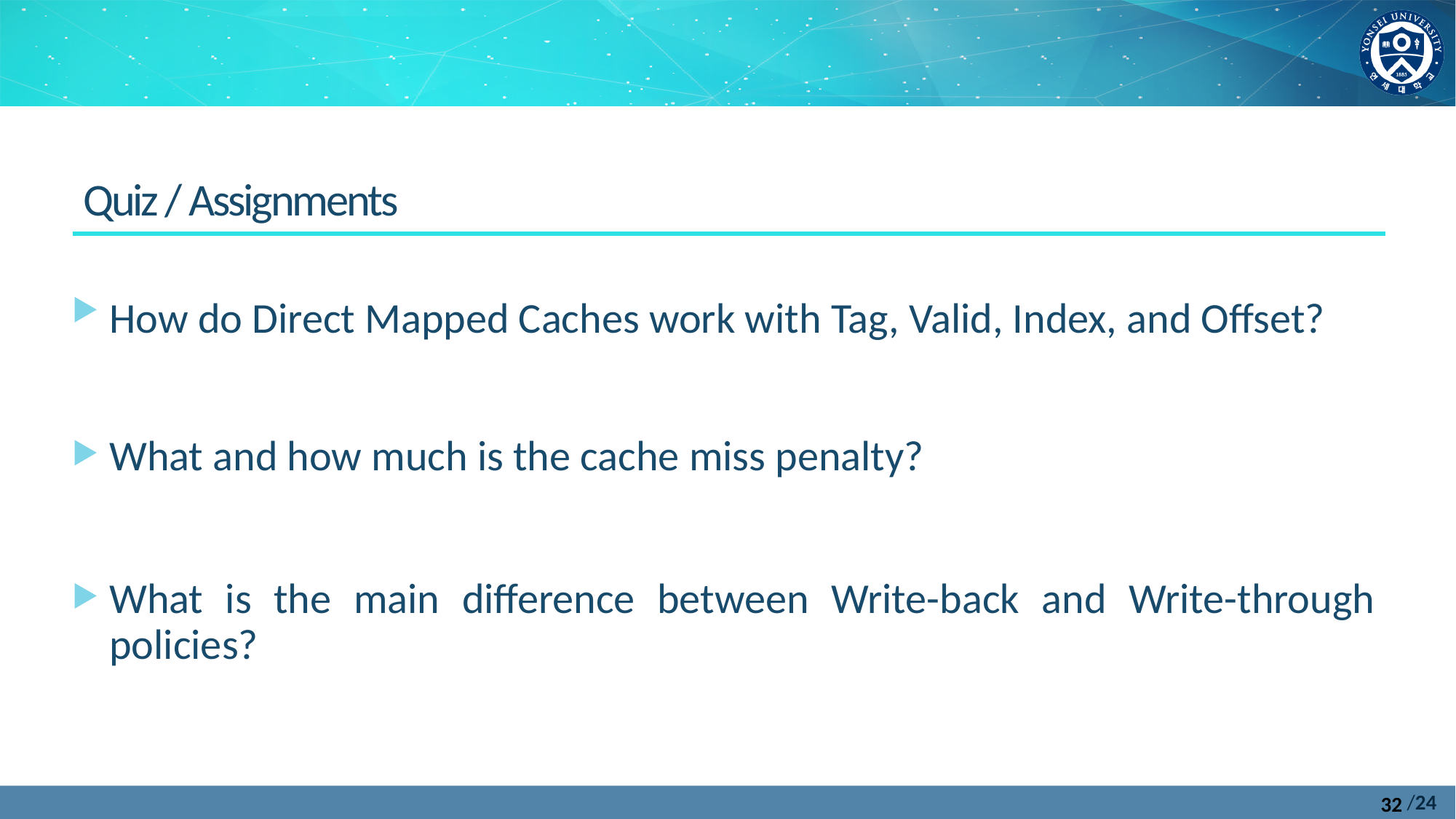

Quiz / Assignments
How do Direct Mapped Caches work with Tag, Valid, Index, and Offset?
What and how much is the cache miss penalty?
What is the main difference between Write-back and Write-through policies?
32